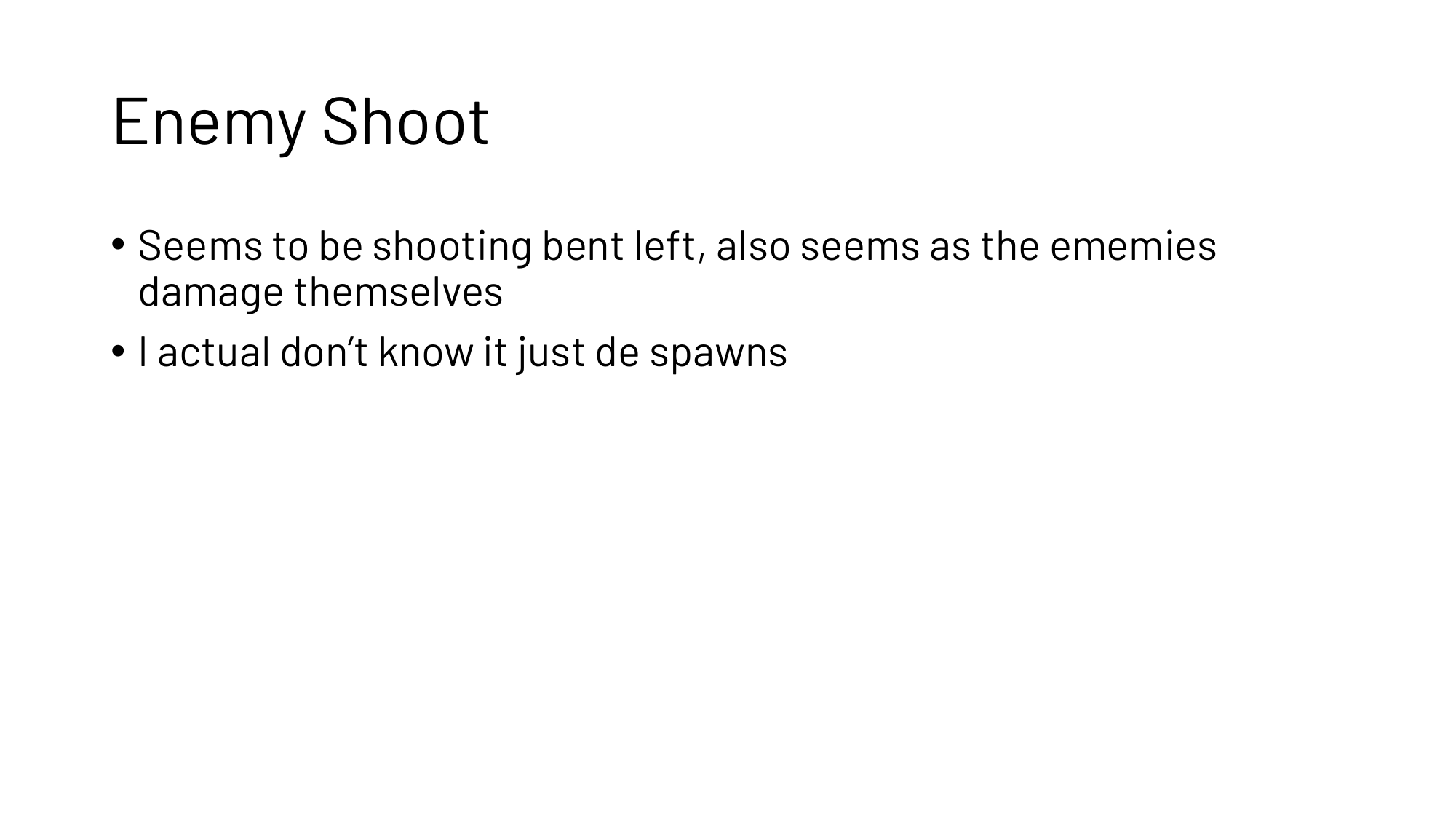

# Enemy Shoot
Seems to be shooting bent left, also seems as the ememies damage themselves
I actual don’t know it just de spawns